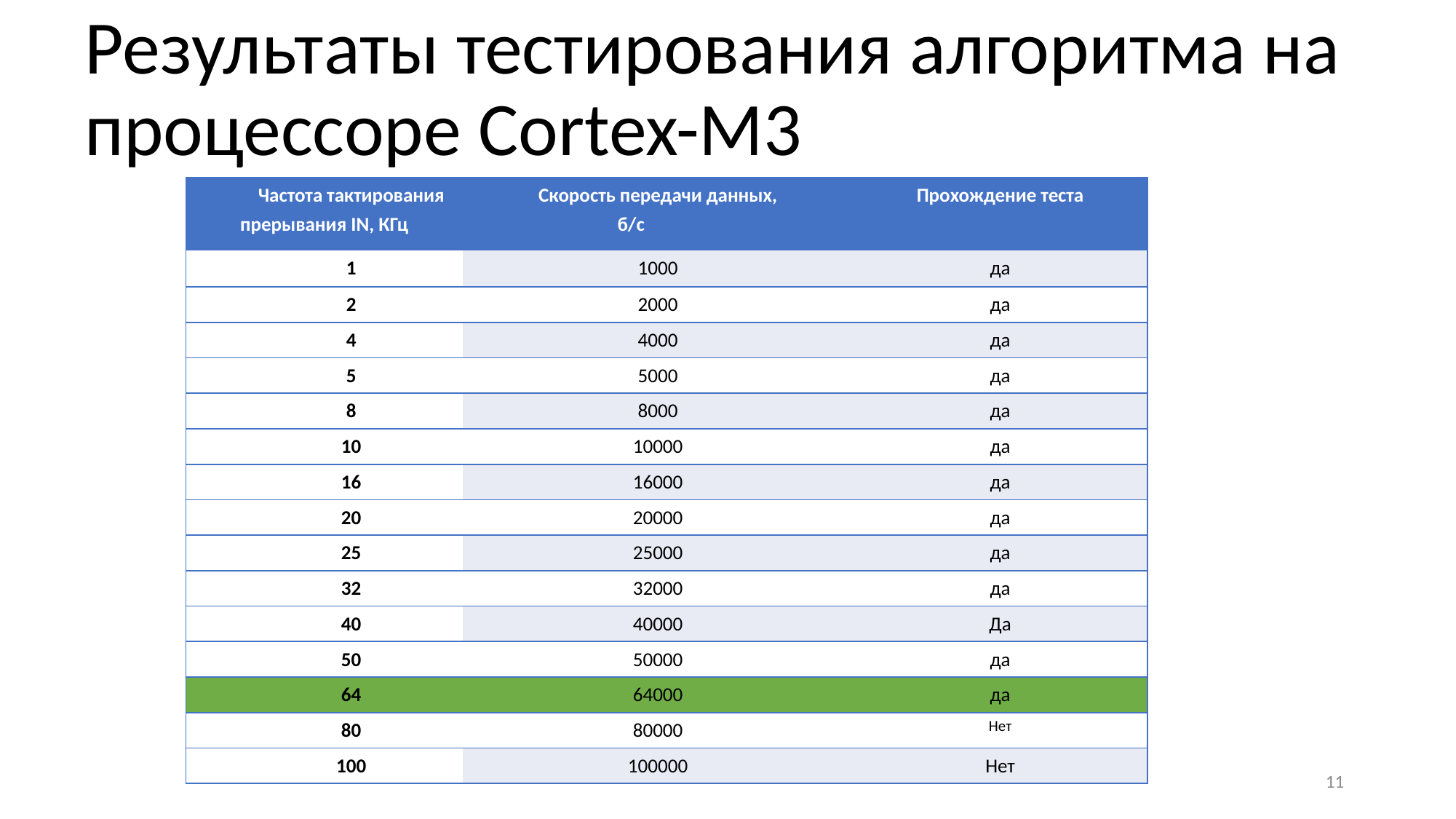

# Результаты тестирования алгоритма на процессоре Cortex-M3
| Частота тактирования прерывания IN, КГц | Скорость передачи данных, б/с | Прохождение теста |
| --- | --- | --- |
| 1 | 1000 | да |
| 2 | 2000 | да |
| 4 | 4000 | да |
| 5 | 5000 | да |
| 8 | 8000 | да |
| 10 | 10000 | да |
| 16 | 16000 | да |
| 20 | 20000 | да |
| 25 | 25000 | да |
| 32 | 32000 | да |
| 40 | 40000 | Да |
| 50 | 50000 | да |
| 64 | 64000 | да |
| 80 | 80000 | Нет |
| 100 | 100000 | Нет |
11